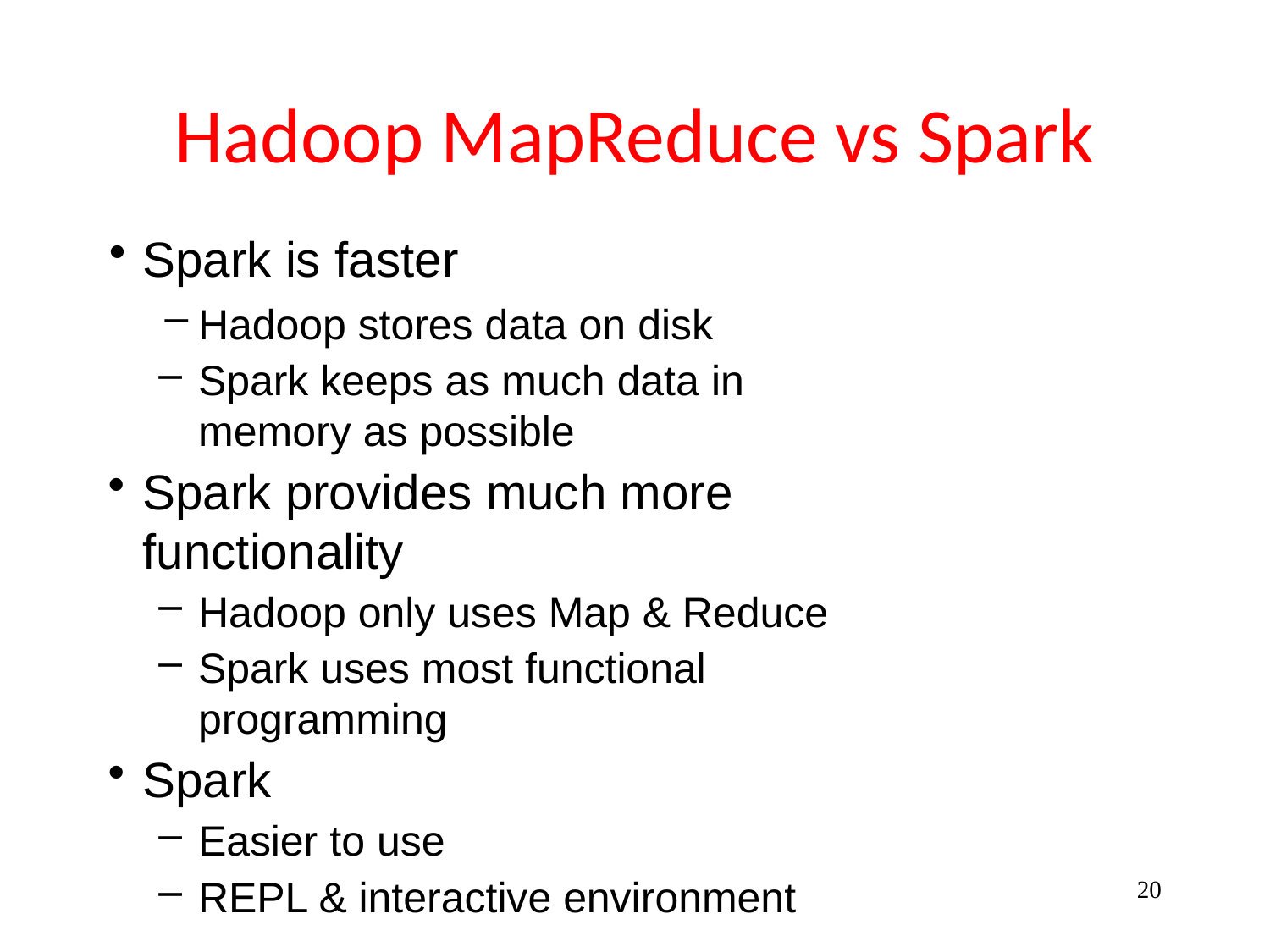

# Hadoop MapReduce vs Spark
Spark is faster
Hadoop stores data on disk
Spark keeps as much data in memory as possible
Spark provides much more functionality
Hadoop only uses Map & Reduce
Spark uses most functional programming
Spark
Easier to use
REPL & interactive environment

20